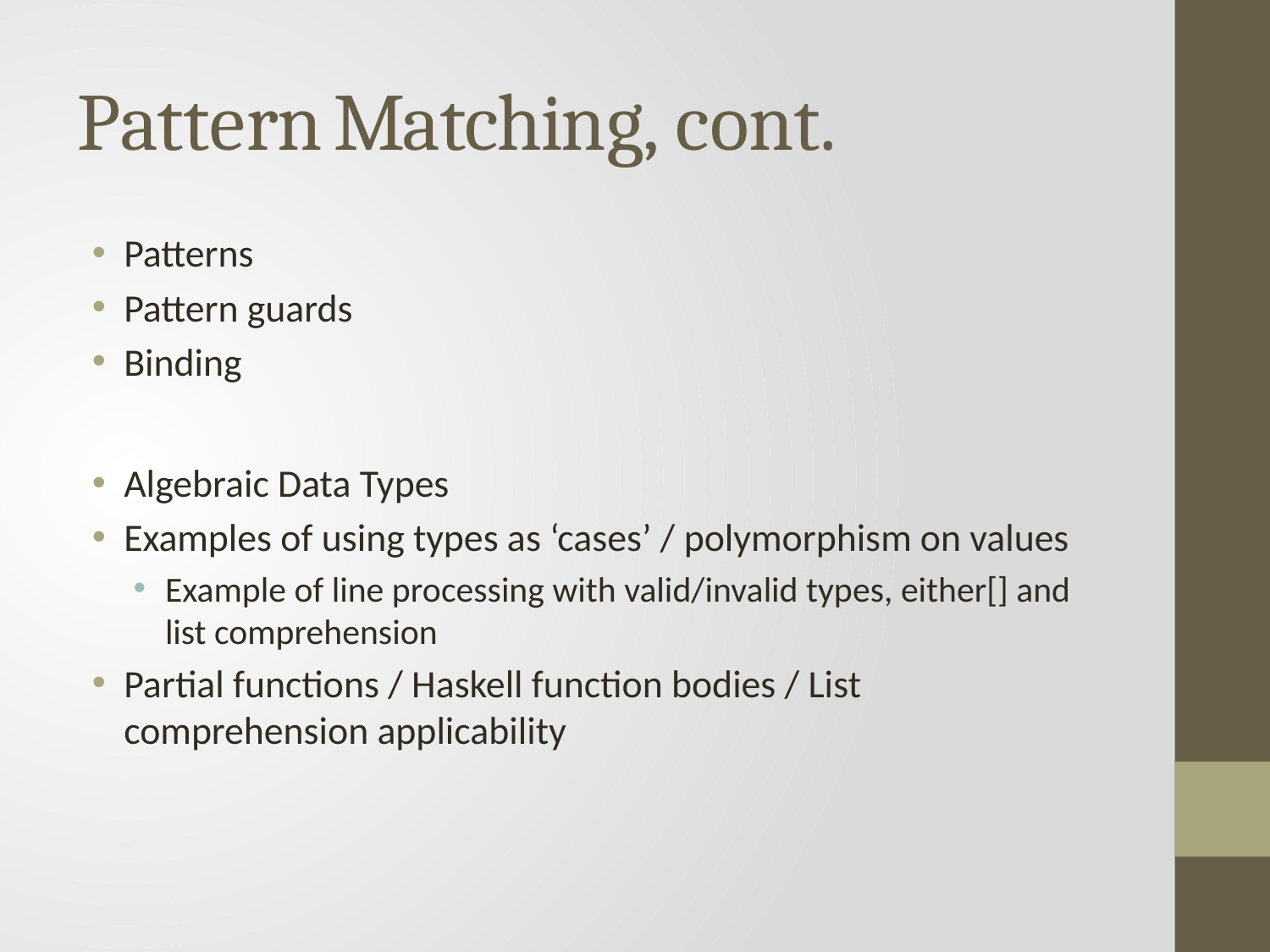

# Pattern Matching, cont.
Patterns
Pattern guards
Binding

Algebraic Data Types
Examples of using types as ‘cases’ / polymorphism on values
Example of line processing with valid/invalid types, either[] and list comprehension
Partial functions / Haskell function bodies / List comprehension applicability